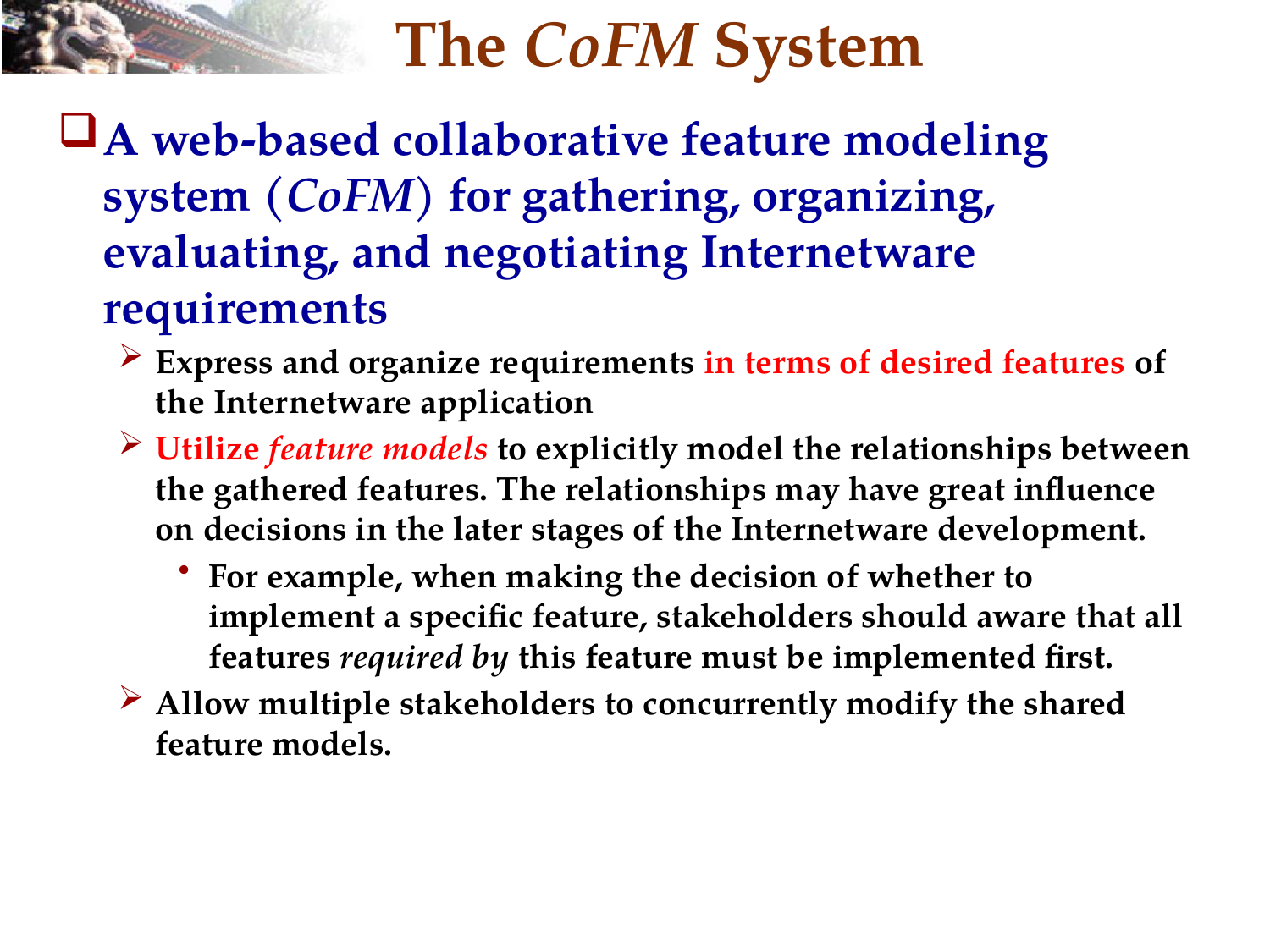

# The CoFM System
A web-based collaborative feature modeling system (CoFM) for gathering, organizing, evaluating, and negotiating Internetware requirements
Express and organize requirements in terms of desired features of the Internetware application
Utilize feature models to explicitly model the relationships between the gathered features. The relationships may have great influence on decisions in the later stages of the Internetware development.
For example, when making the decision of whether to implement a specific feature, stakeholders should aware that all features required by this feature must be implemented first.
Allow multiple stakeholders to concurrently modify the shared feature models.